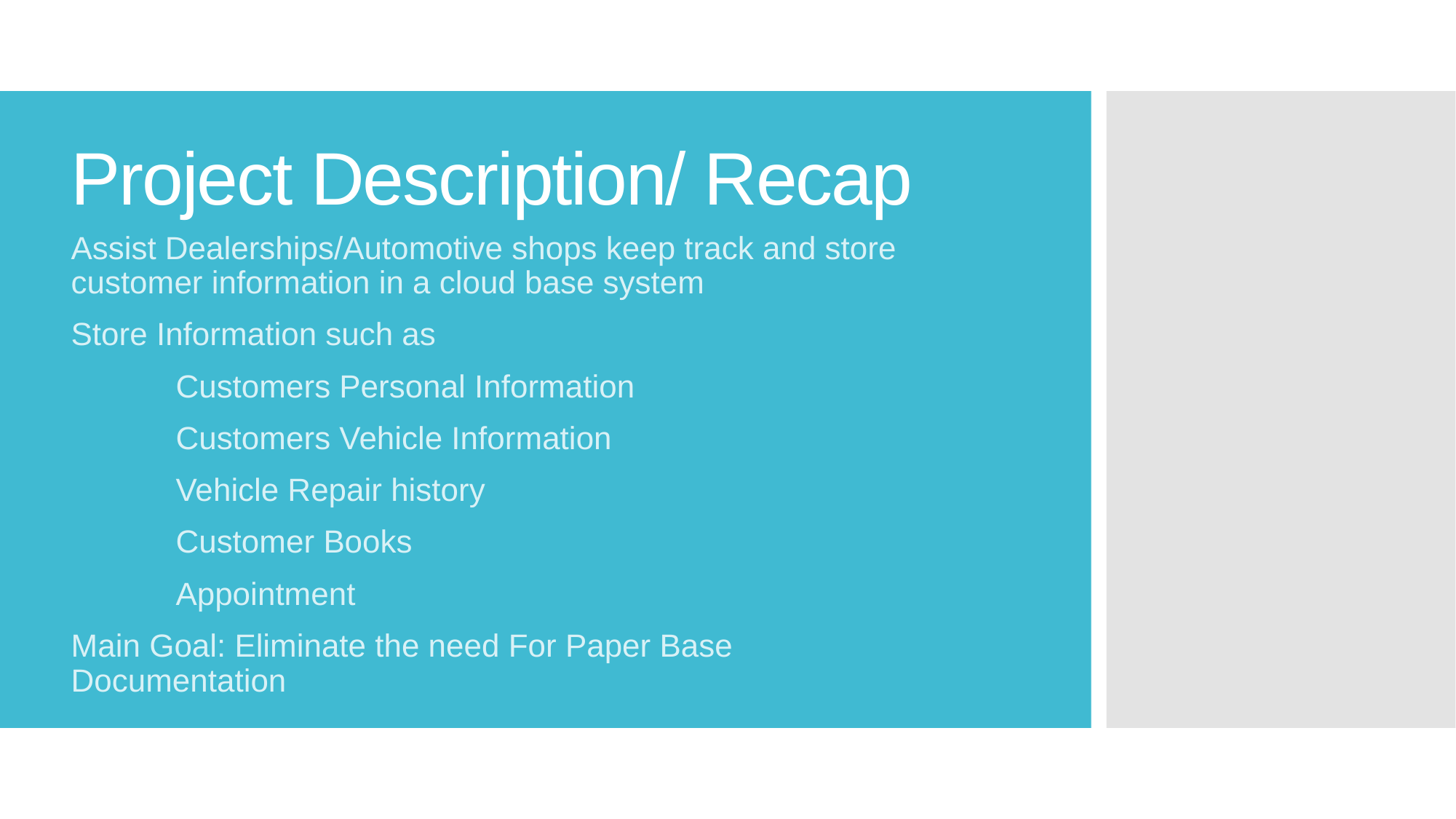

# Project Description/ Recap
Assist Dealerships/Automotive shops keep track and store customer information in a cloud base system
Store Information such as
	Customers Personal Information
	Customers Vehicle Information
	Vehicle Repair history
	Customer Books
	Appointment
Main Goal: Eliminate the need For Paper Base Documentation